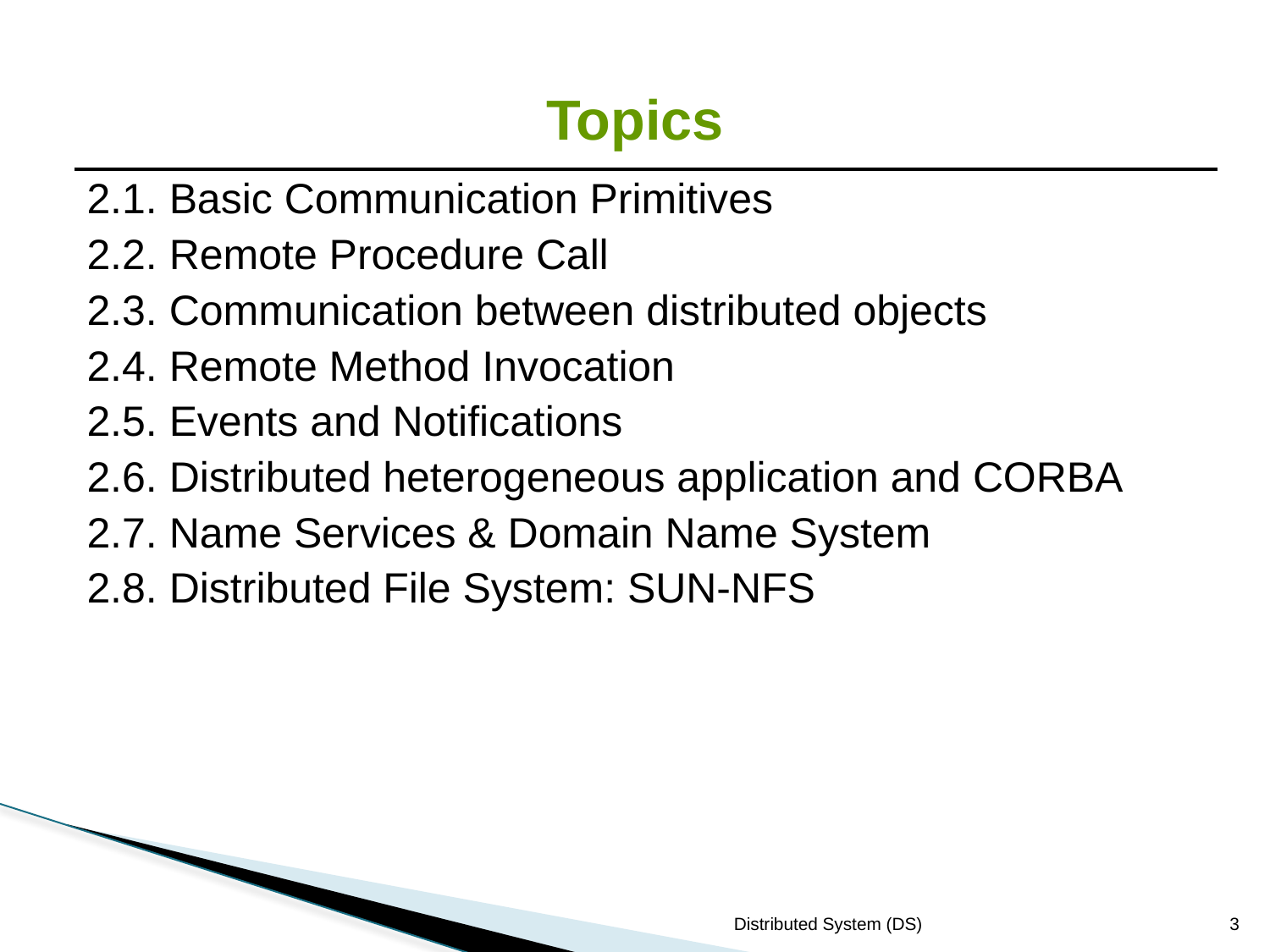

# Topics
| 2.1. Basic Communication Primitives 2.2. Remote Procedure Call 2.3. Communication between distributed objects 2.4. Remote Method Invocation 2.5. Events and Notifications 2.6. Distributed heterogeneous application and CORBA 2.7. Name Services & Domain Name System 2.8. Distributed File System: SUN-NFS |
| --- |
Distributed System (DS)
3